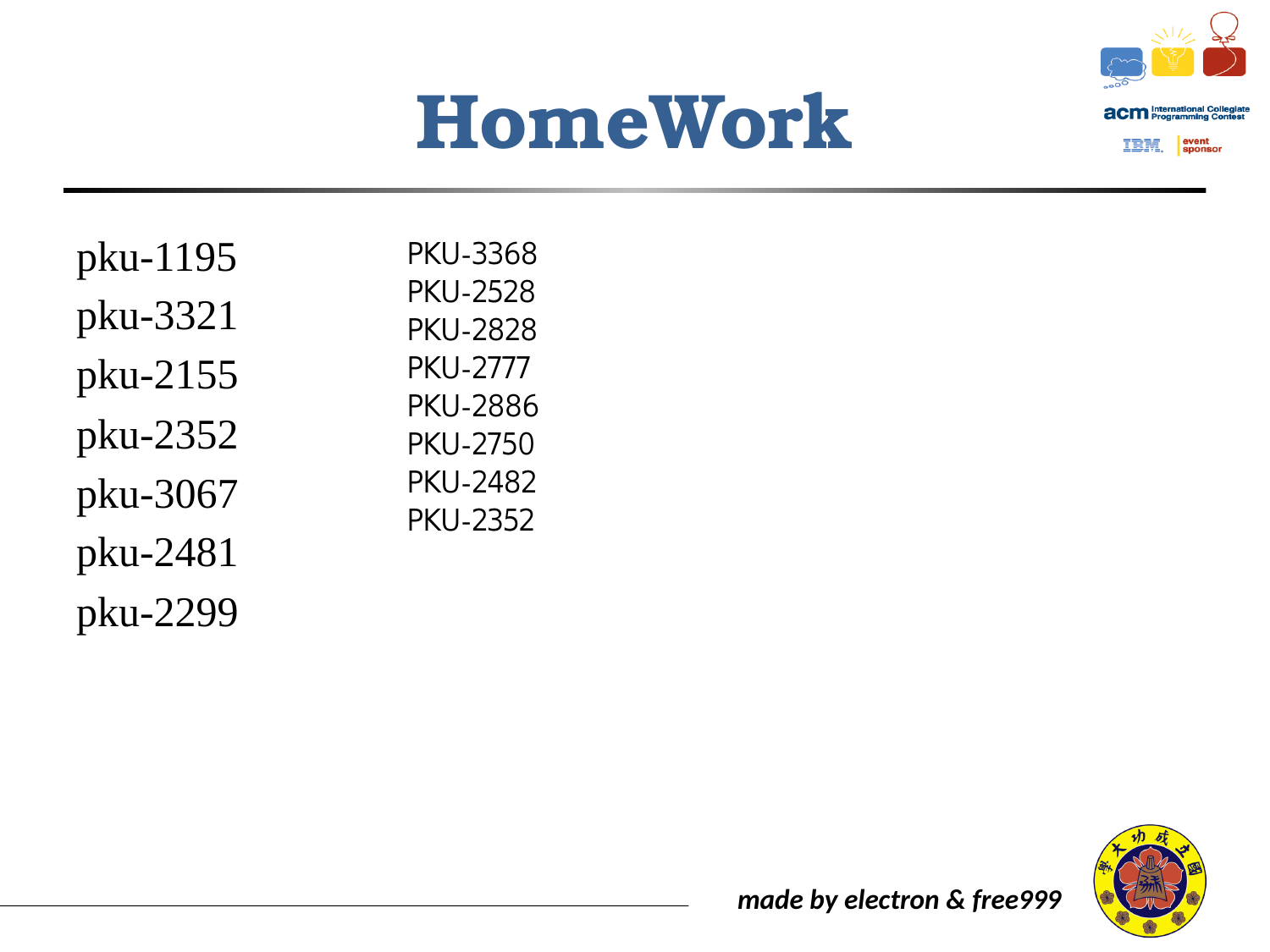

# HomeWork
pku-1195
pku-3321
pku-2155
pku-2352
pku-3067
pku-2481
pku-2299

PKU-3368
PKU-2528
PKU-2828
PKU-2777
PKU-2886
PKU-2750
PKU-2482
PKU-2352